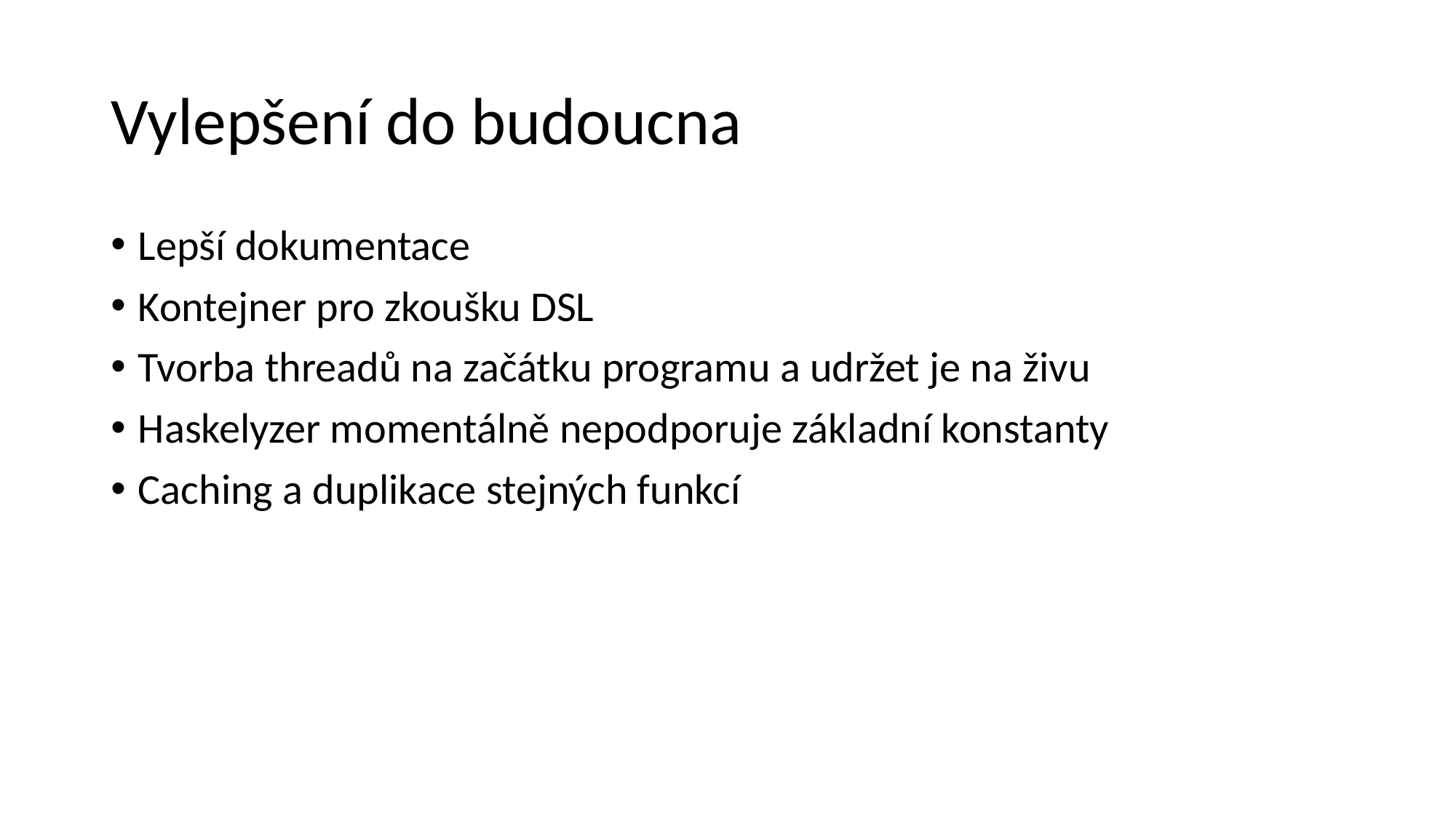

# Vylepšení do budoucna
Lepší dokumentace
Kontejner pro zkoušku DSL
Tvorba threadů na začátku programu a udržet je na živu
Haskelyzer momentálně nepodporuje základní konstanty
Caching a duplikace stejných funkcí